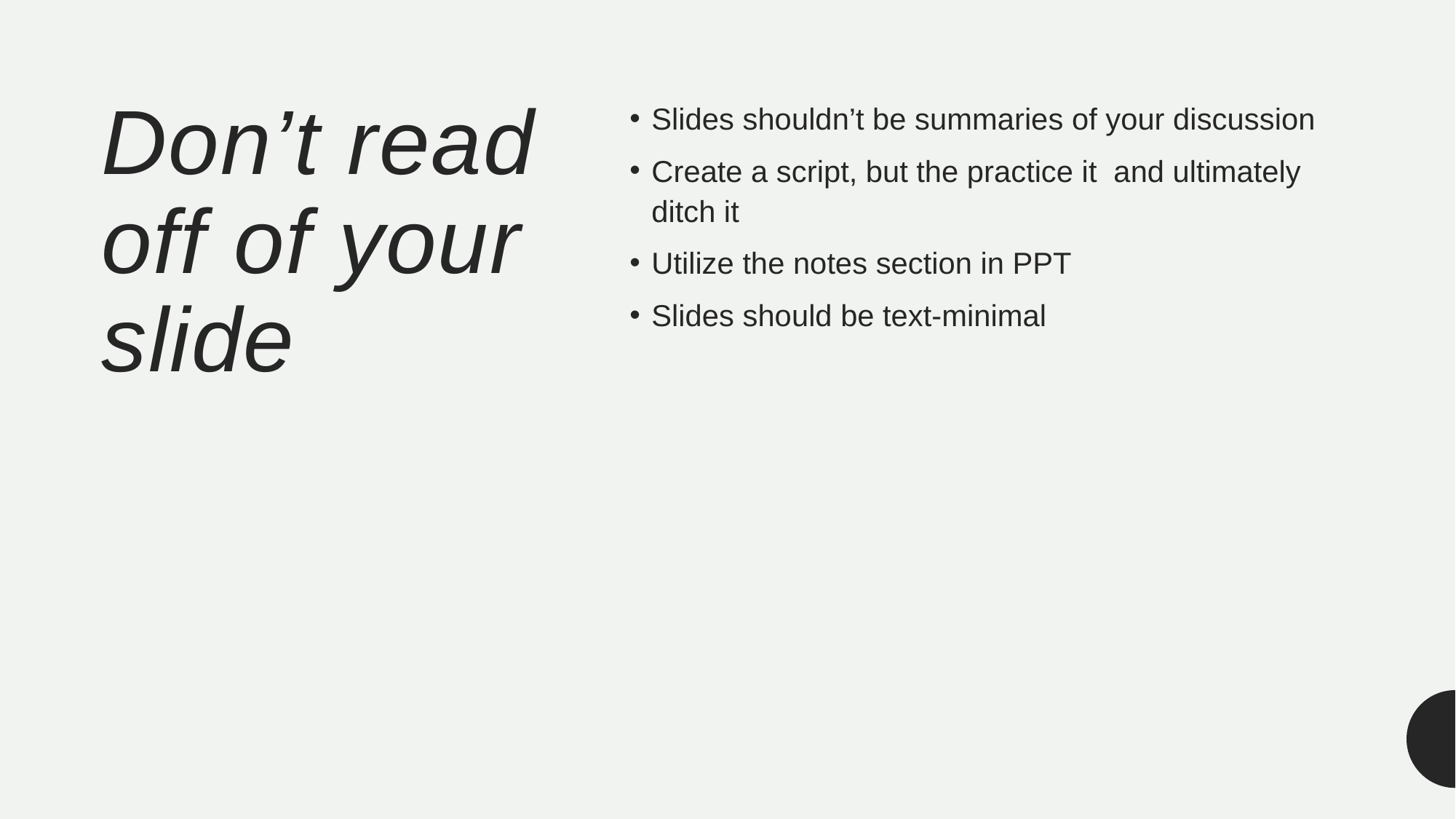

# Don’t read off of your slide
Slides shouldn’t be summaries of your discussion
Create a script, but the practice it  and ultimately ditch it
Utilize the notes section in PPT
Slides should be text-minimal